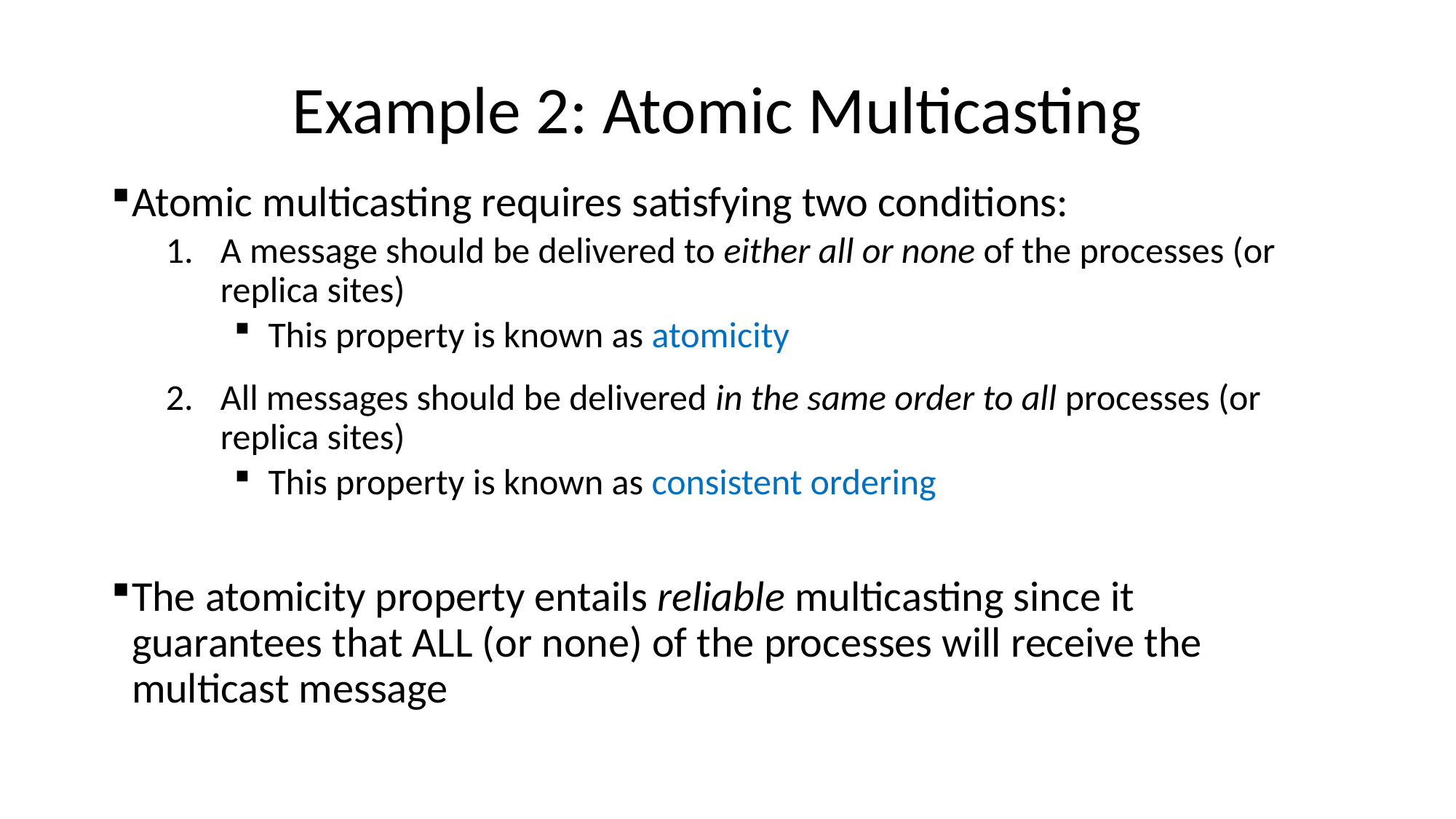

# Example 2: Atomic Multicasting
Atomic multicasting requires satisfying two conditions:
A message should be delivered to either all or none of the processes (or replica sites)
This property is known as atomicity
All messages should be delivered in the same order to all processes (or replica sites)
This property is known as consistent ordering

The atomicity property entails reliable multicasting since it guarantees that ALL (or none) of the processes will receive the multicast message